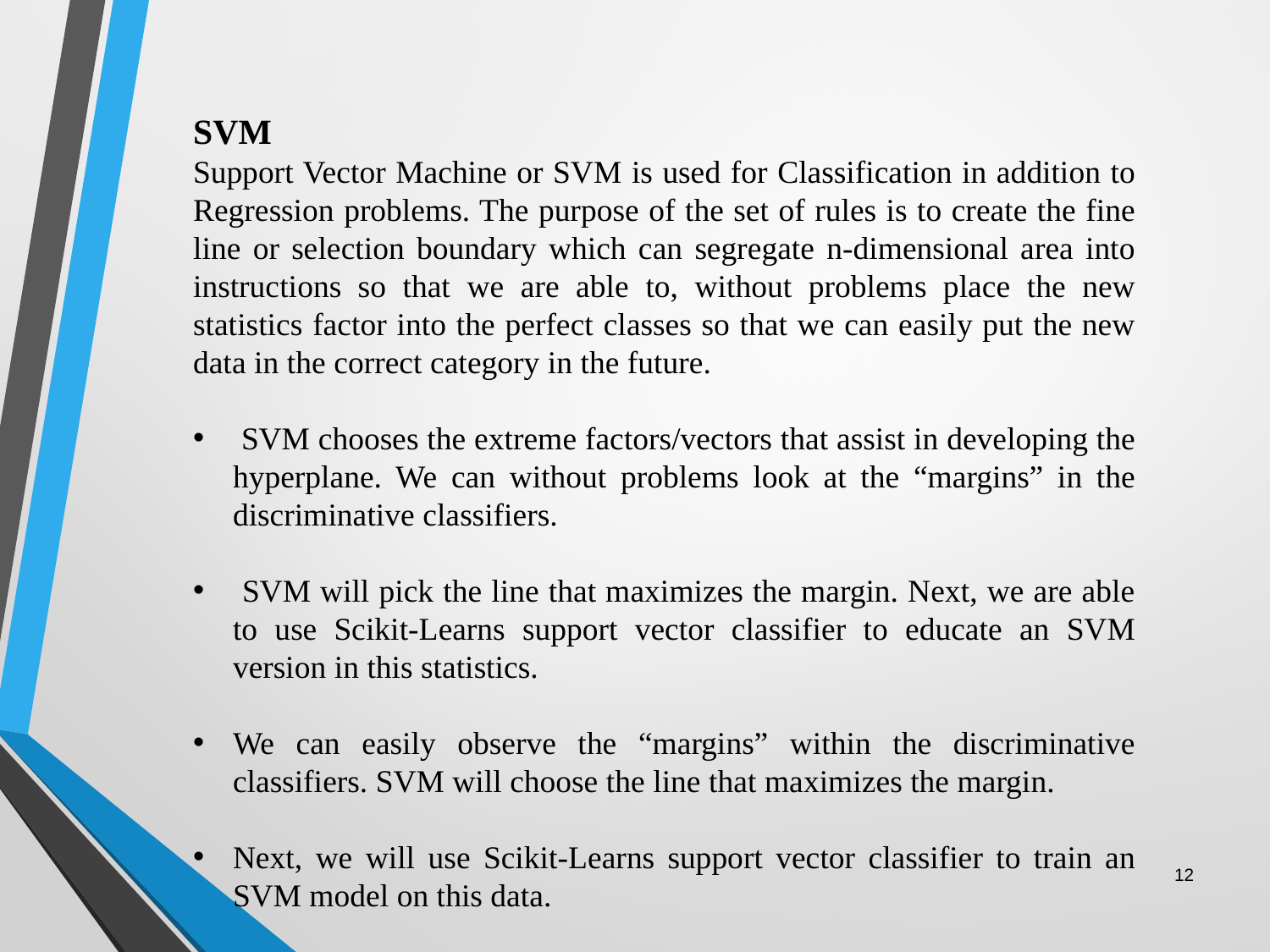

SVM
Support Vector Machine or SVM is used for Classification in addition to Regression problems. The purpose of the set of rules is to create the fine line or selection boundary which can segregate n-dimensional area into instructions so that we are able to, without problems place the new statistics factor into the perfect classes so that we can easily put the new data in the correct category in the future.

 SVM chooses the extreme factors/vectors that assist in developing the hyperplane. We can without problems look at the “margins” in the discriminative classifiers.

 SVM will pick the line that maximizes the margin. Next, we are able to use Scikit-Learns support vector classifier to educate an SVM version in this statistics.

We can easily observe the “margins” within the discriminative classifiers. SVM will choose the line that maximizes the margin.

Next, we will use Scikit-Learns support vector classifier to train an SVM model on this data.
12